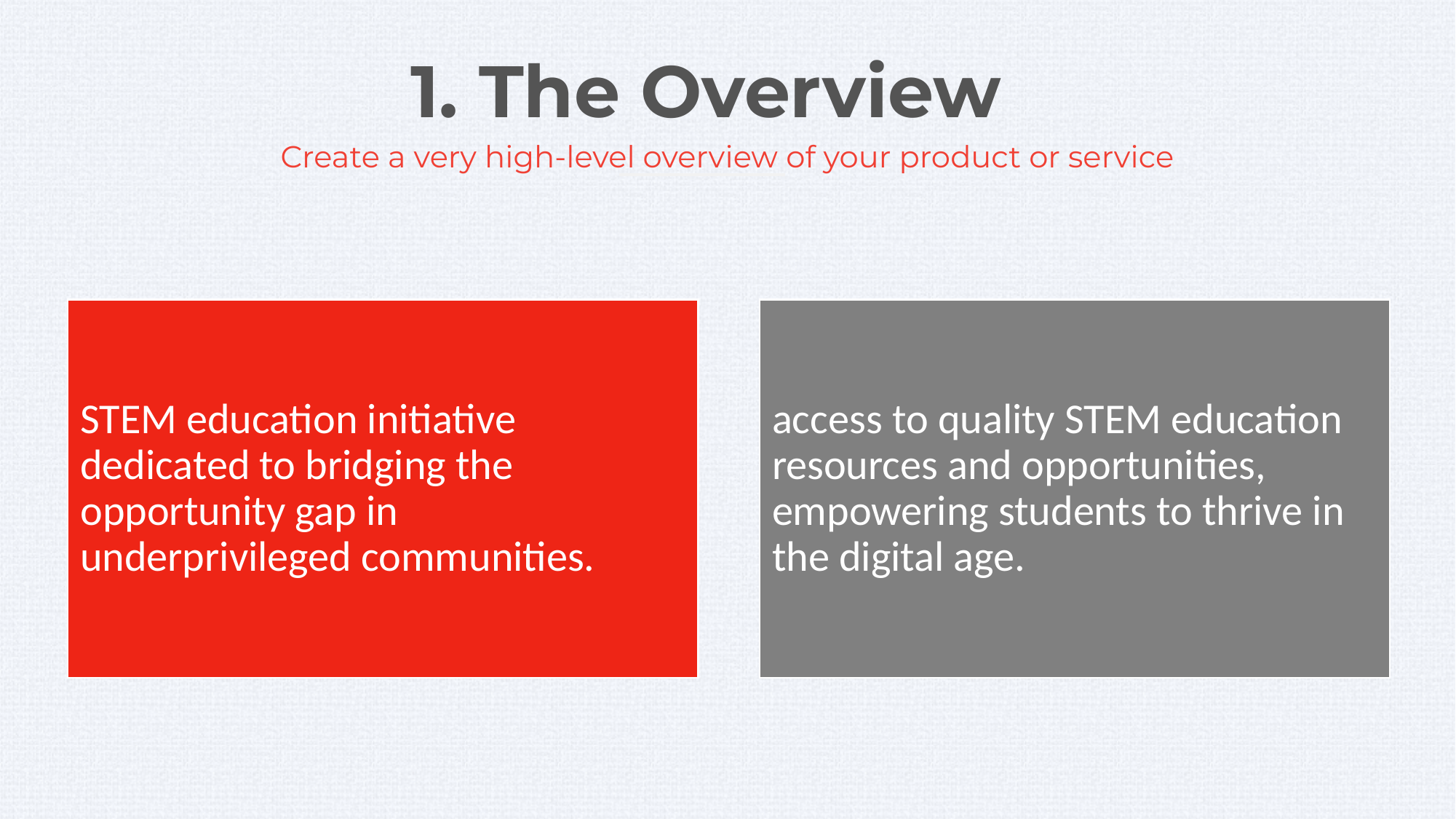

1. The Overview
Create a very high-level overview of your product or service
STEM education initiative dedicated to bridging the opportunity gap in   underprivileged communities.
access to quality STEM education resources and opportunities, empowering students to thrive in the digital age.
LEARN NOW